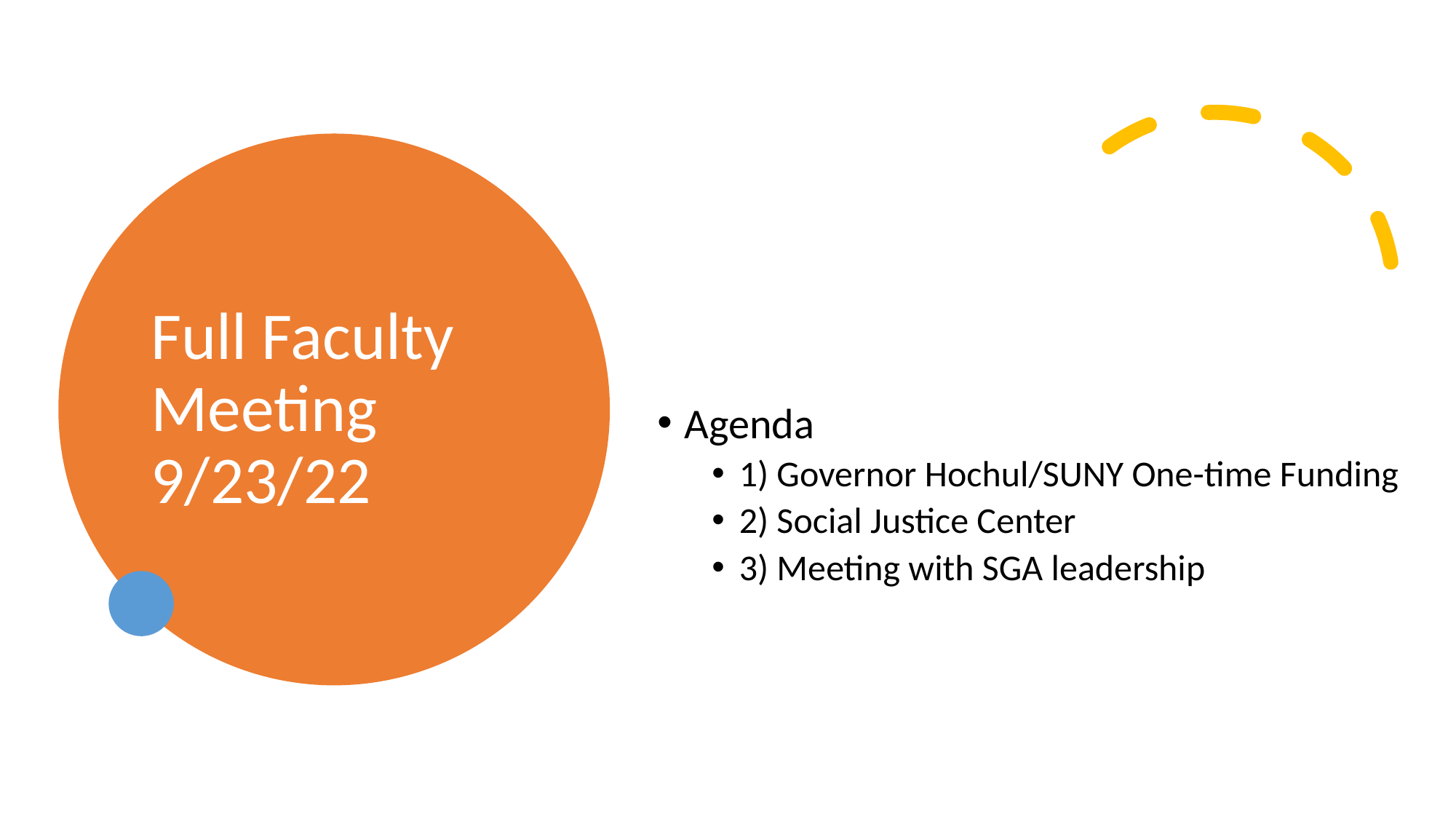

# Full Faculty Meeting    9/23/22
Agenda
1) Governor Hochul/SUNY One-time Funding
2) Social Justice Center
3) Meeting with SGA leadership